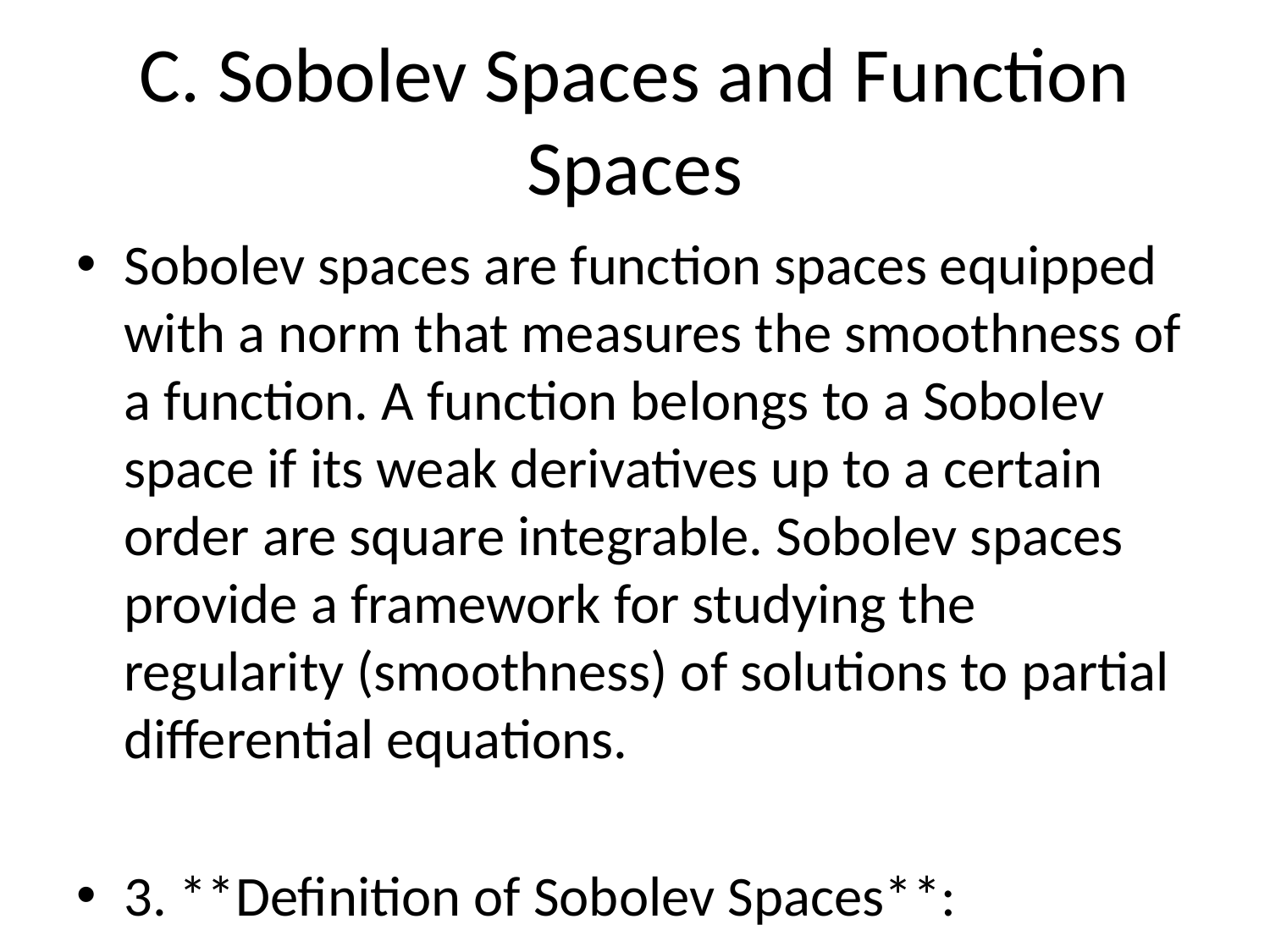

# C. Sobolev Spaces and Function Spaces
Sobolev spaces are function spaces equipped with a norm that measures the smoothness of a function. A function belongs to a Sobolev space if its weak derivatives up to a certain order are square integrable. Sobolev spaces provide a framework for studying the regularity (smoothness) of solutions to partial differential equations.

3. **Definition of Sobolev Spaces**: